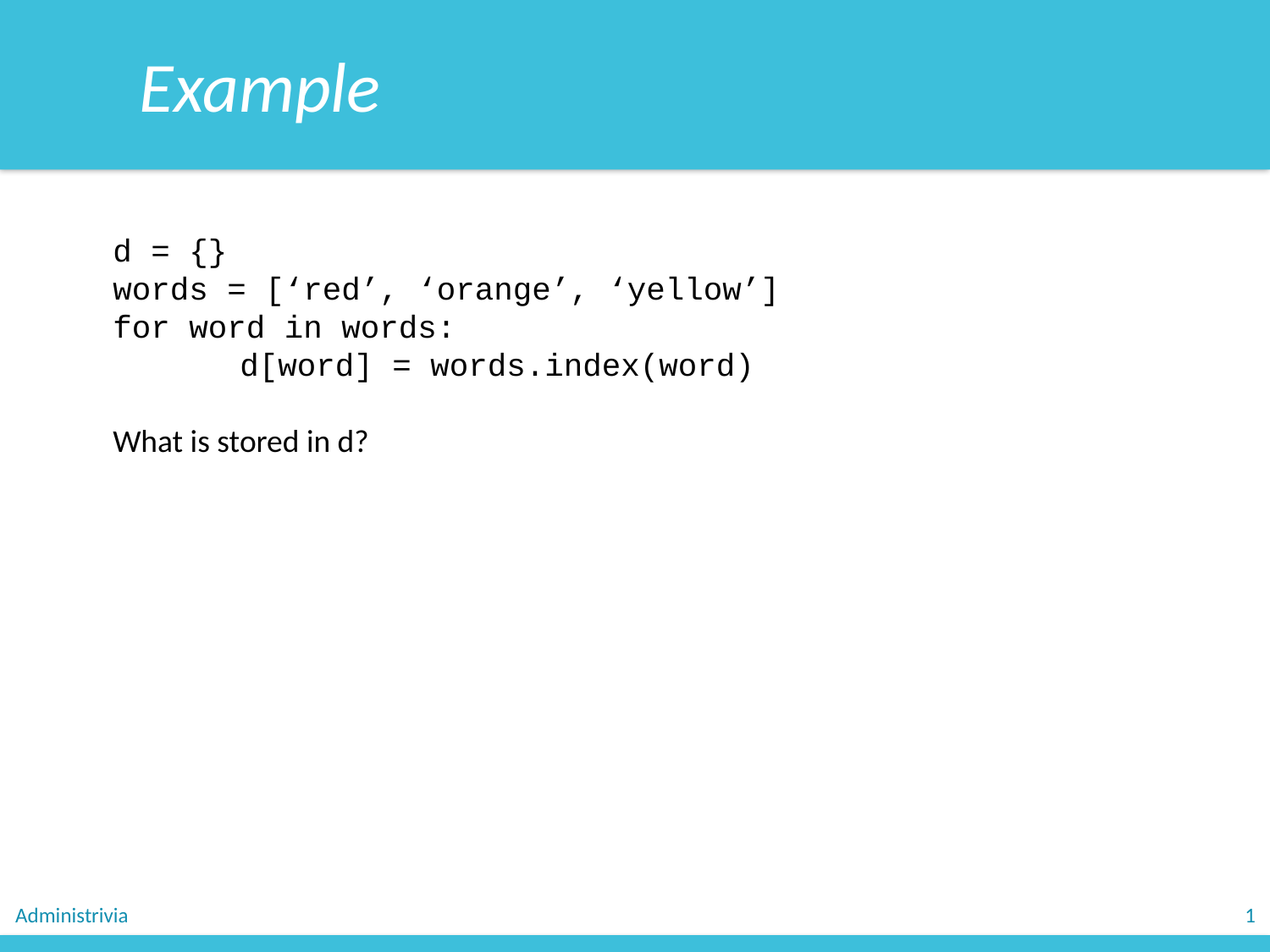

Example
d = {}
words = [‘red’, ‘orange’, ‘yellow’]
for word in words:
	d[word] = words.index(word)
What is stored in d?
Administrivia
1